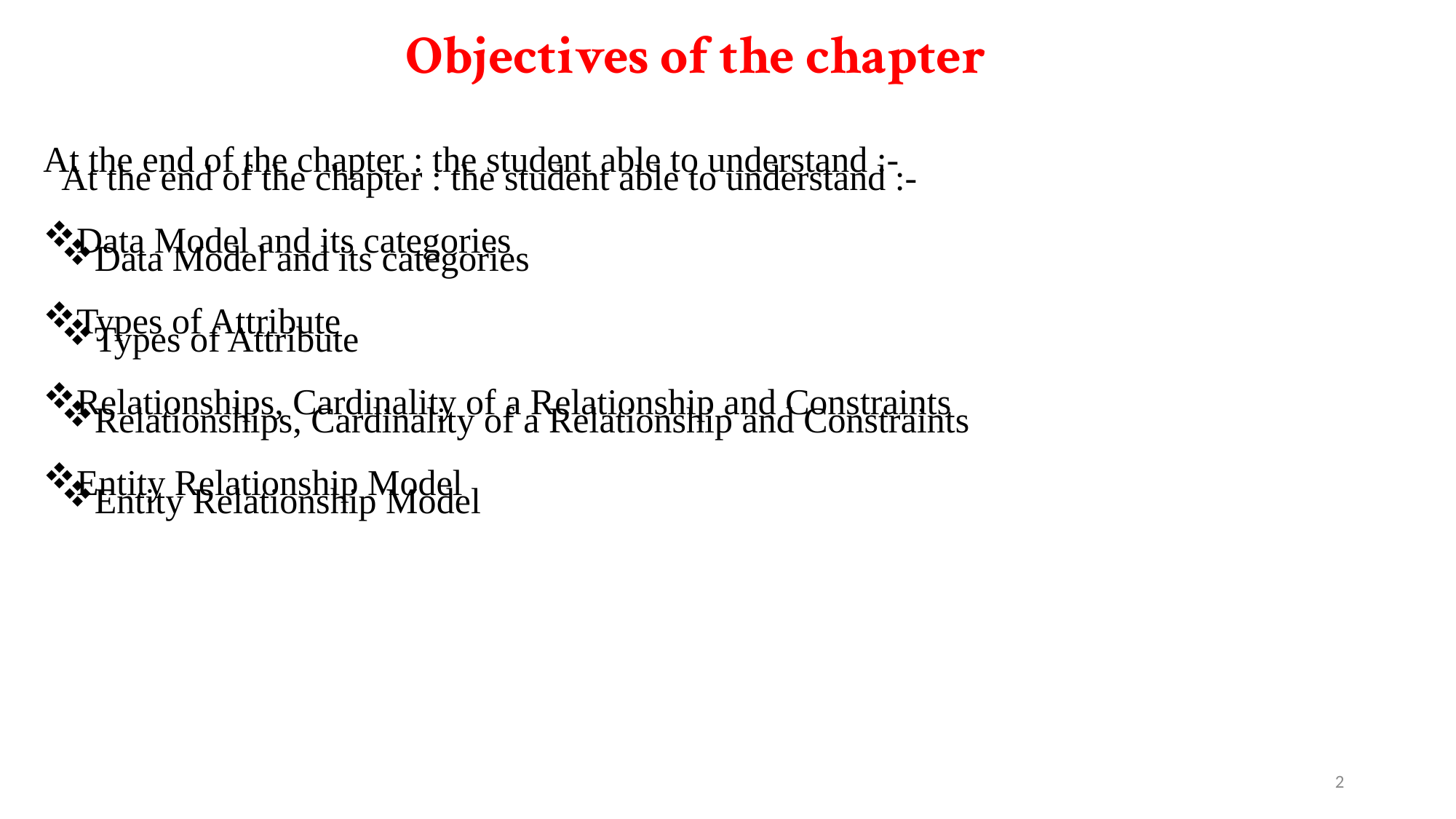

# Objectives of the chapter
At the end of the chapter : the student able to understand :-
Data Model and its categories
Types of Attribute
Relationships, Cardinality of a Relationship and Constraints
Entity Relationship Model
At the end of the chapter : the student able to understand :-
Data Model and its categories
Types of Attribute
Relationships, Cardinality of a Relationship and Constraints
Entity Relationship Model
2